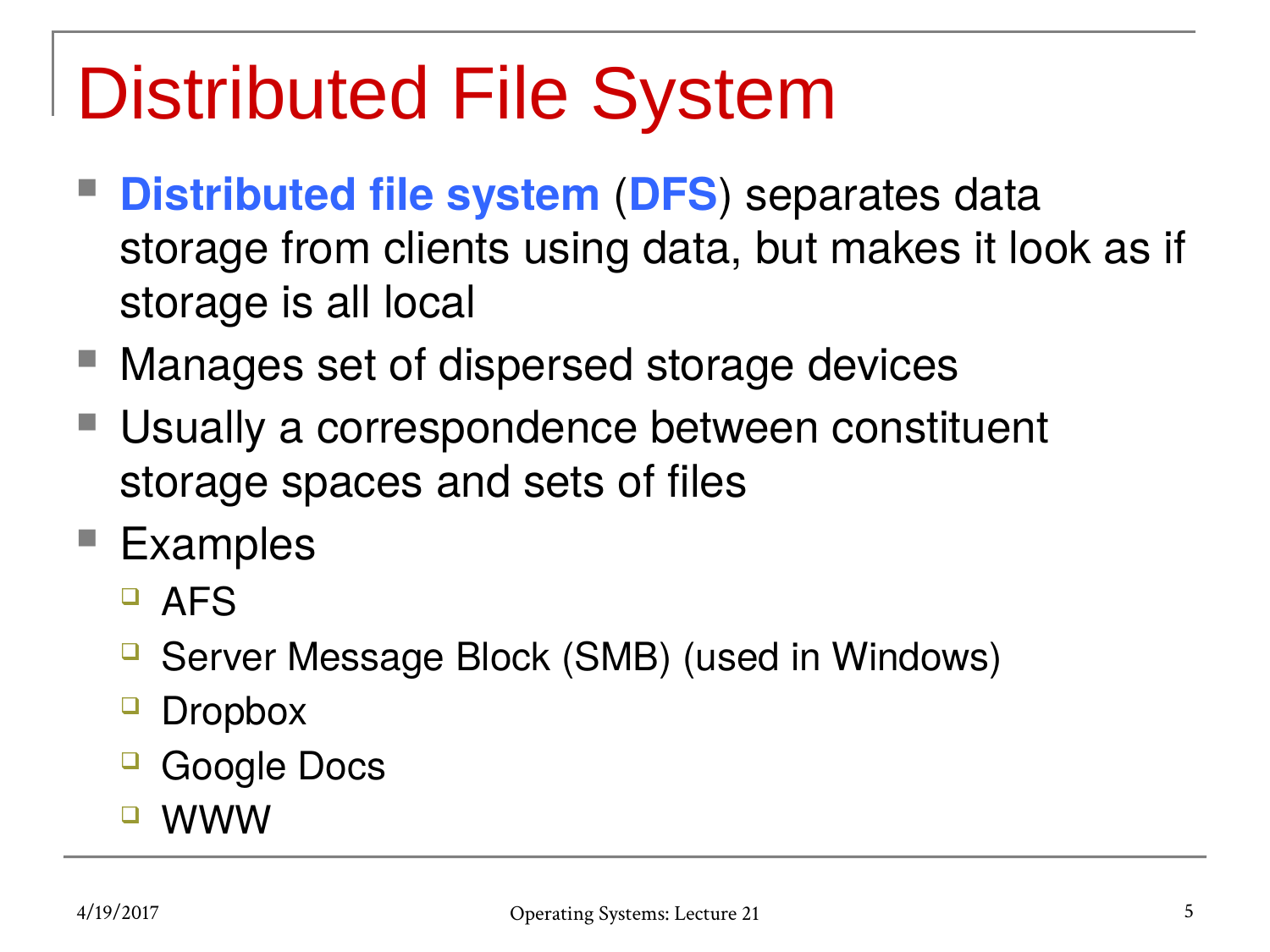

# Distributed File System
Distributed file system (DFS) separates data storage from clients using data, but makes it look as if storage is all local
Manages set of dispersed storage devices
Usually a correspondence between constituent storage spaces and sets of files
Examples
AFS
Server Message Block (SMB) (used in Windows)
Dropbox
Google Docs
WWW

4/19/2017
5
Operating Systems: Lecture 21